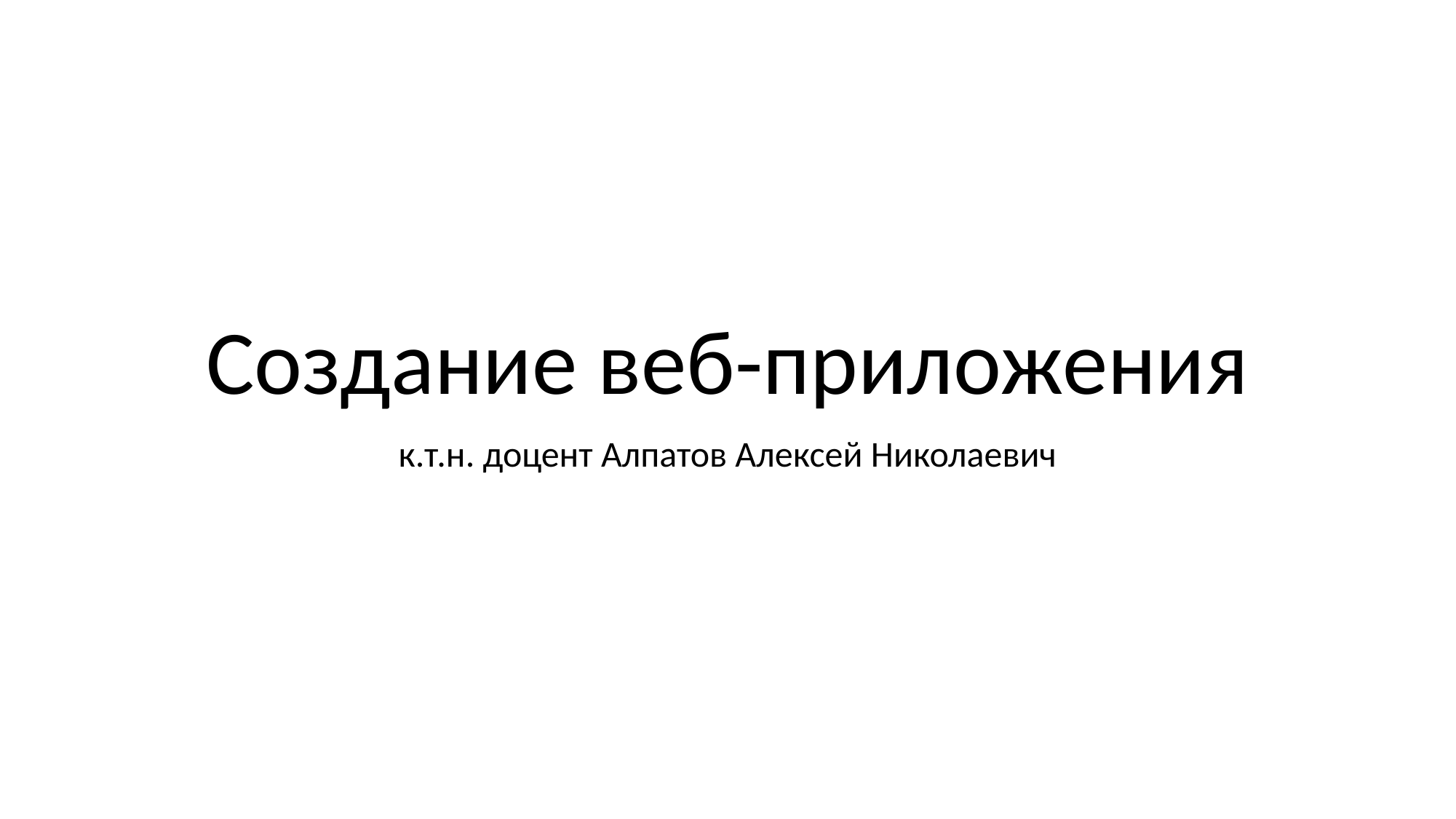

# Создание веб-приложения
к.т.н. доцент Алпатов Алексей Николаевич